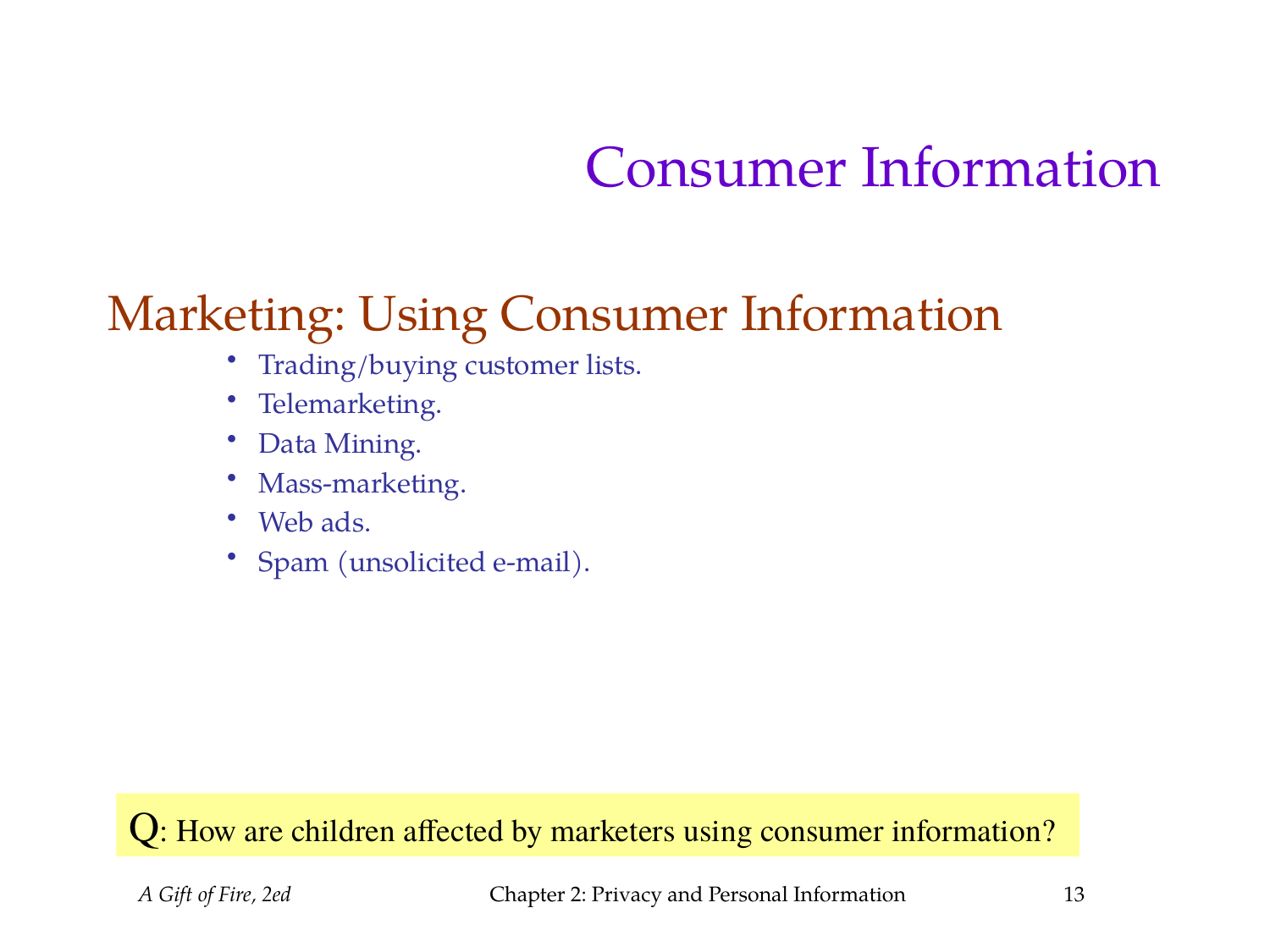

# Consumer Information
Marketing: Using Consumer Information
Trading/buying customer lists.
Telemarketing.
Data Mining.
Mass-marketing.
Web ads.
Spam (unsolicited e-mail).
Q: How are children affected by marketers using consumer information?